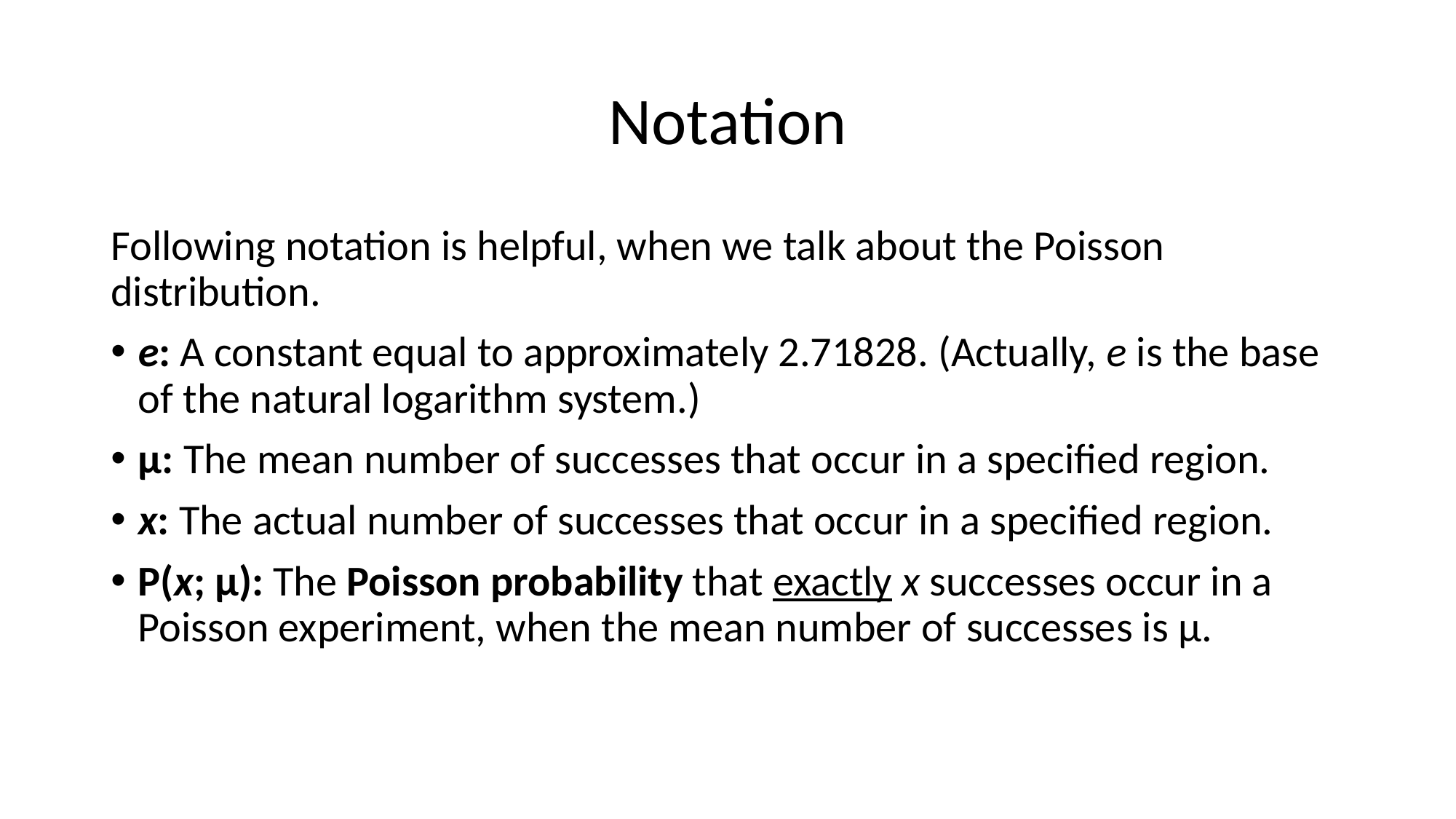

# Notation
Following notation is helpful, when we talk about the Poisson distribution.
e: A constant equal to approximately 2.71828. (Actually, e is the base of the natural logarithm system.)
μ: The mean number of successes that occur in a specified region.
x: The actual number of successes that occur in a specified region.
P(x; μ): The Poisson probability that exactly x successes occur in a Poisson experiment, when the mean number of successes is μ.